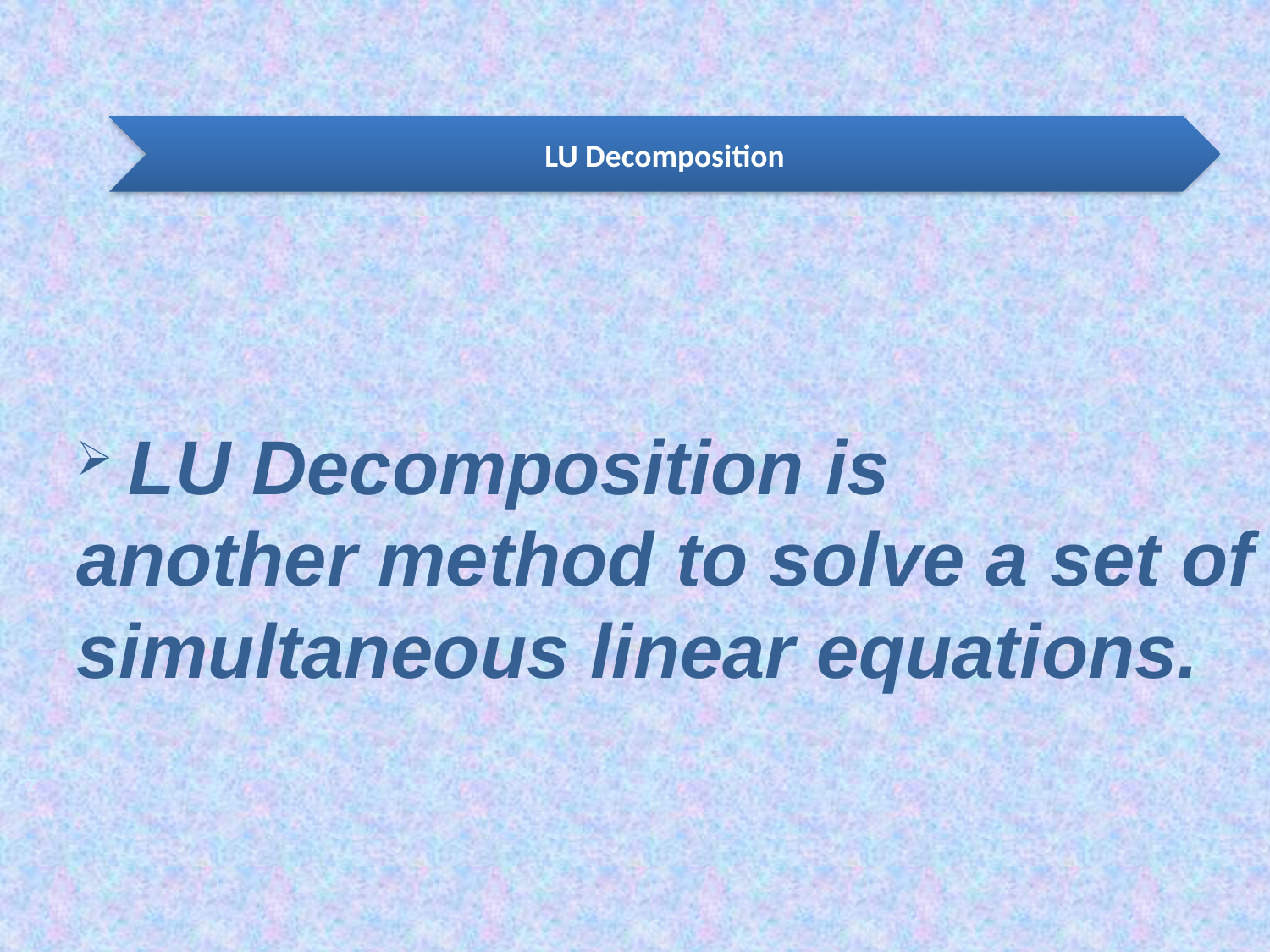

LU Decomposition
  LU Decomposition is      another method to solve a set of simultaneous linear equations.

z